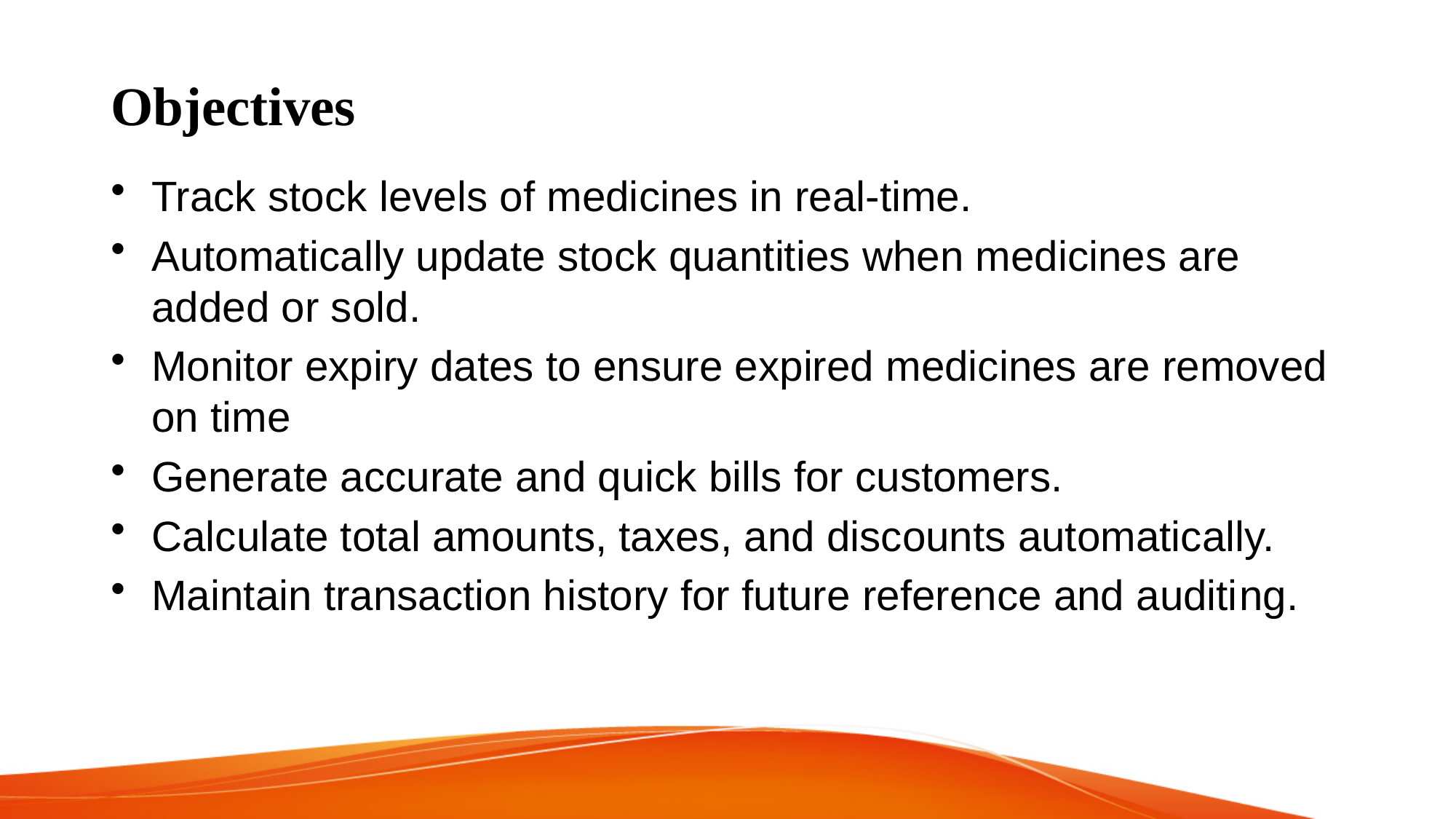

# Objectives
Track stock levels of medicines in real-time.
Automatically update stock quantities when medicines are added or sold.
Monitor expiry dates to ensure expired medicines are removed on time
Generate accurate and quick bills for customers.
Calculate total amounts, taxes, and discounts automatically.
Maintain transaction history for future reference and auditing.